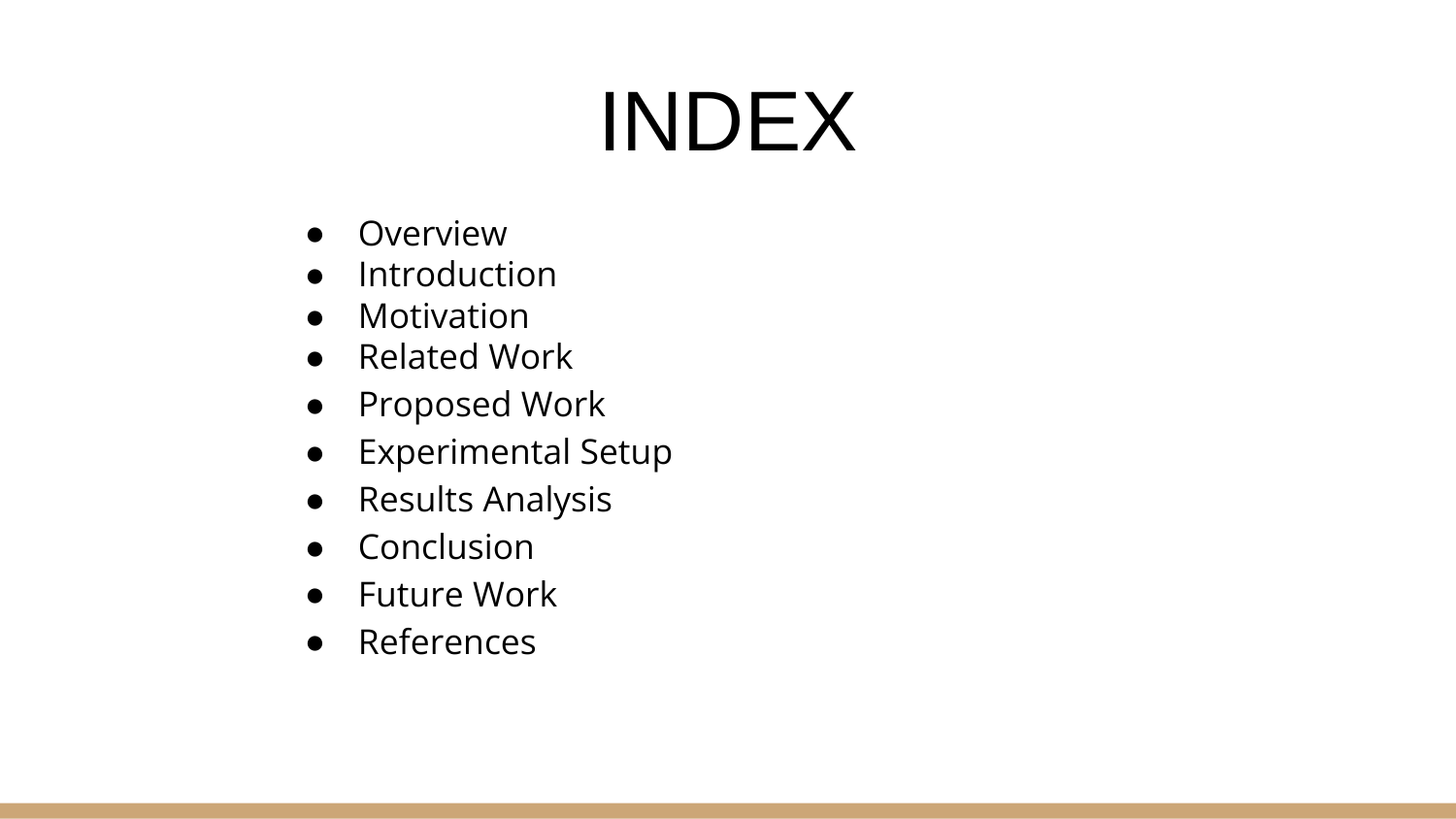

# INDEX
Overview
Introduction
Motivation
Related Work
Proposed Work
Experimental Setup
Results Analysis
Conclusion
Future Work
References